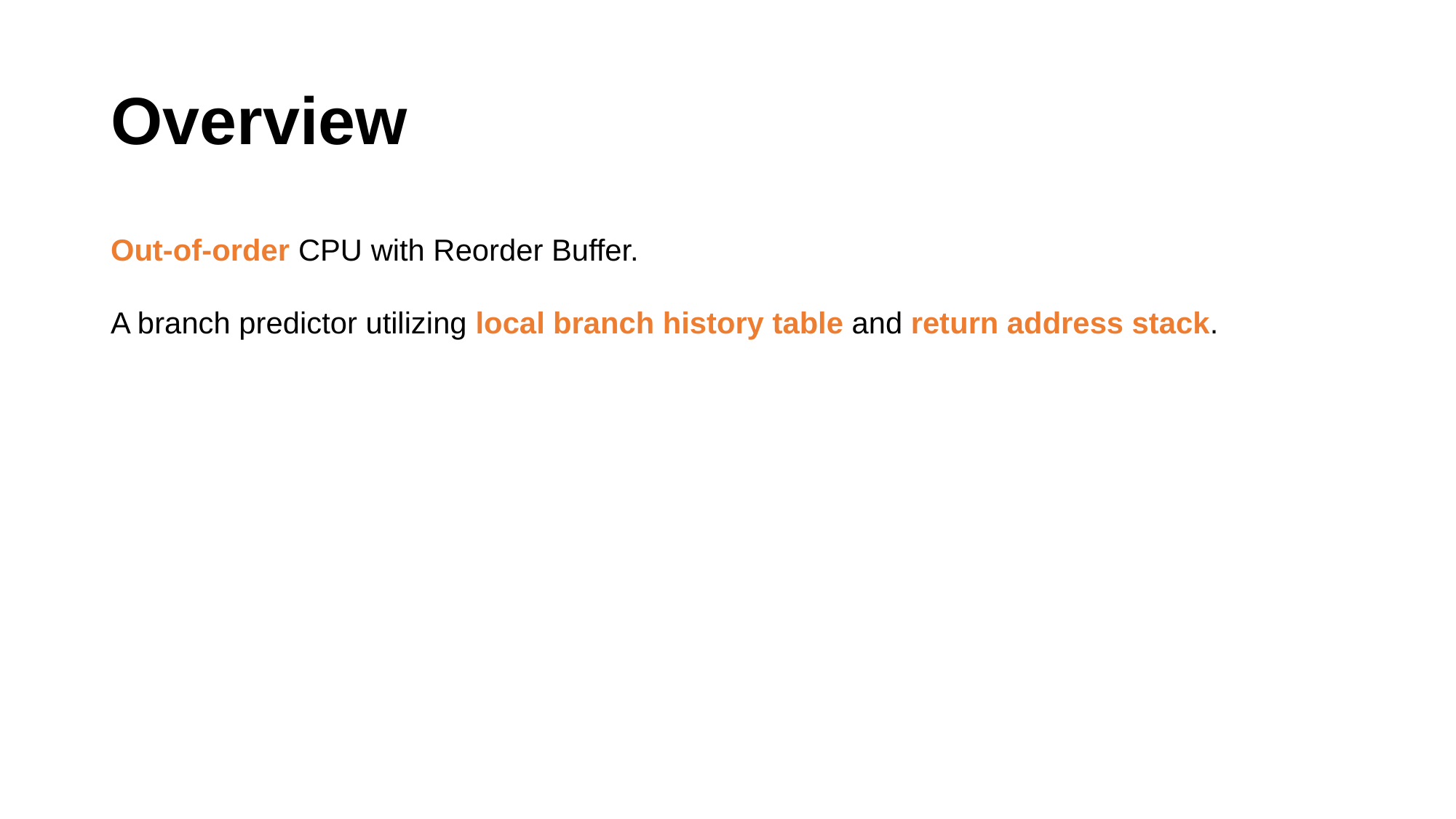

# Overview
Out-of-order CPU with Reorder Buffer.

A branch predictor utilizing local branch history table and return address stack.